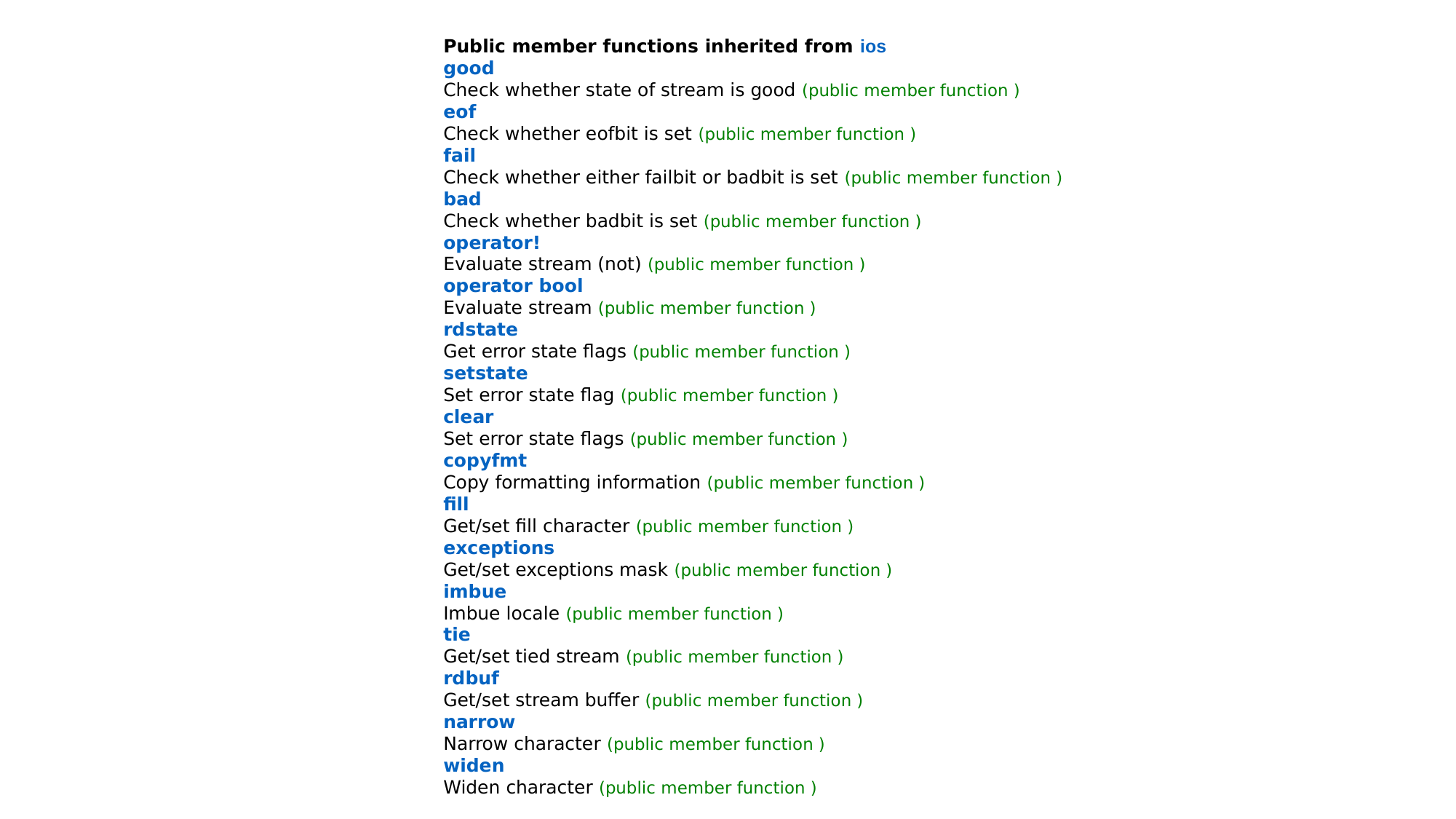

Public member functions inherited from ios
good
Check whether state of stream is good (public member function )
eof
Check whether eofbit is set (public member function )
fail
Check whether either failbit or badbit is set (public member function )
bad
Check whether badbit is set (public member function )
operator!
Evaluate stream (not) (public member function )
operator bool
Evaluate stream (public member function )
rdstate
Get error state flags (public member function )
setstate
Set error state flag (public member function )
clear
Set error state flags (public member function )
copyfmt
Copy formatting information (public member function )
fill
Get/set fill character (public member function )
exceptions
Get/set exceptions mask (public member function )
imbue
Imbue locale (public member function )
tie
Get/set tied stream (public member function )
rdbuf
Get/set stream buffer (public member function )
narrow
Narrow character (public member function )
widen
Widen character (public member function )